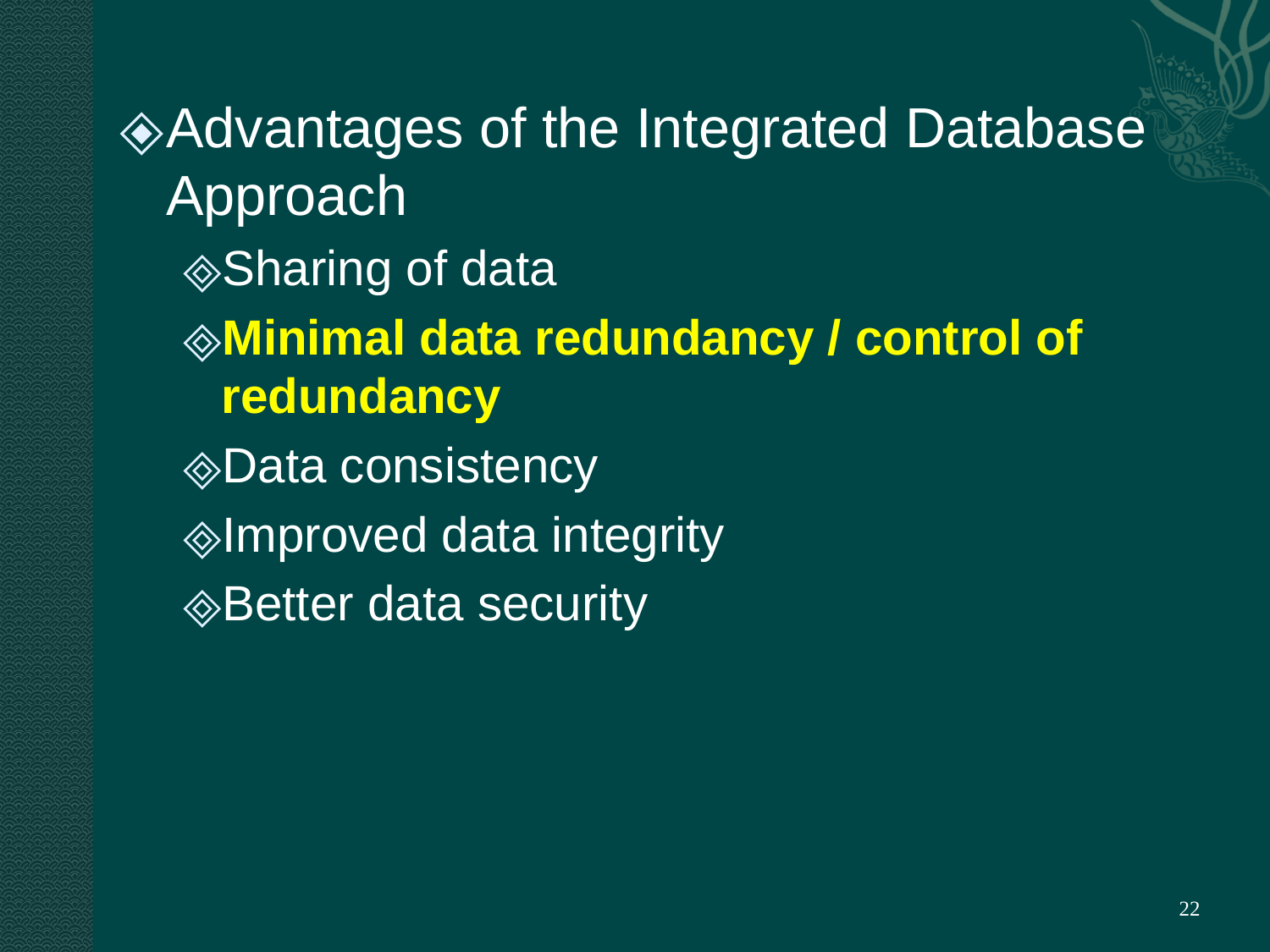

Advantages of the Integrated Database Approach
Sharing of data
Minimal data redundancy / control of redundancy
Data consistency
Improved data integrity
Better data security

22